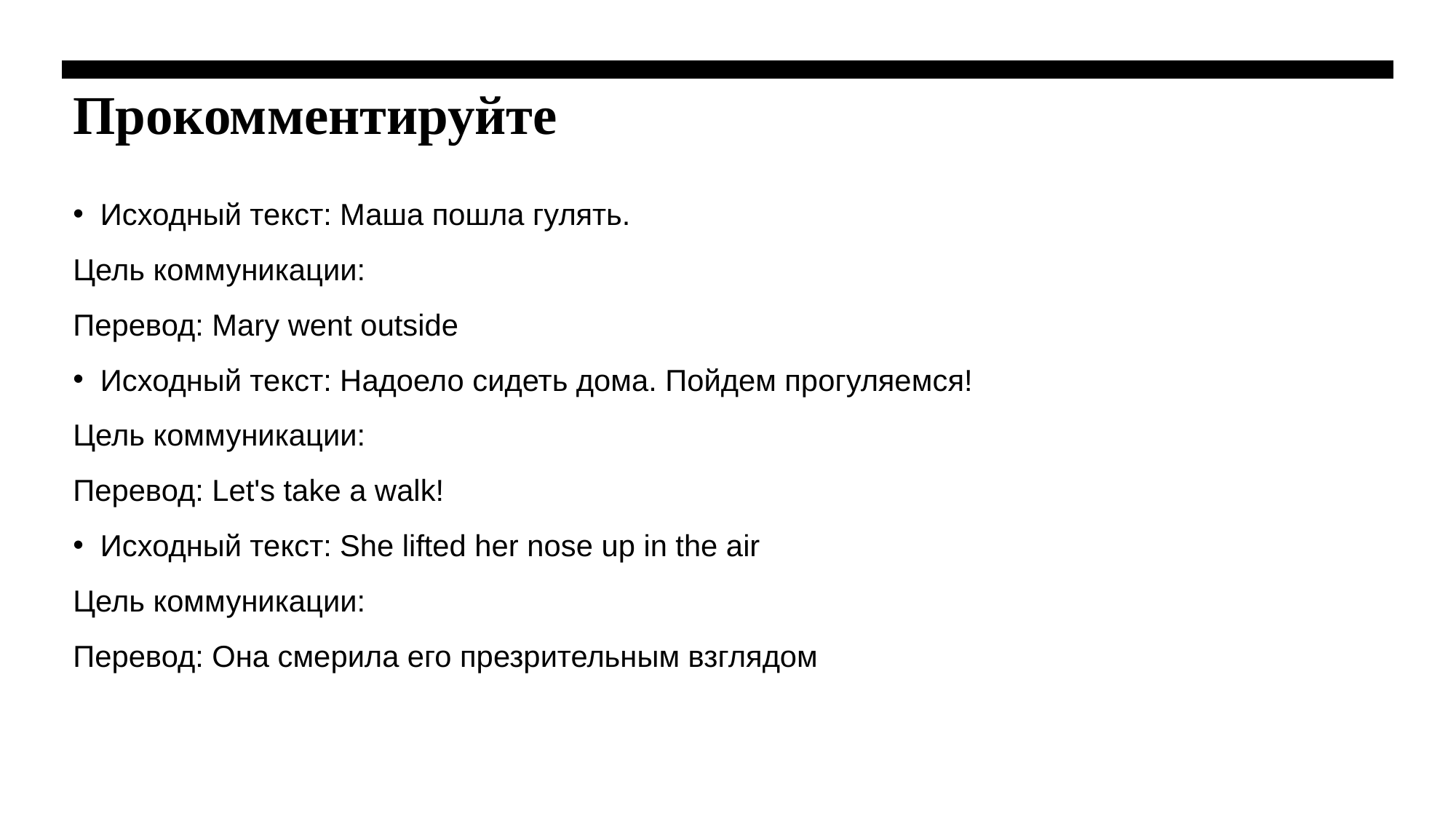

# Прокомментируйте
Исходный текст: Маша пошла гулять.
Цель коммуникации:
Перевод: Mary went outside
Исходный текст: Надоело сидеть дома. Пойдем прогуляемся!
Цель коммуникации:
Перевод: Let's take a walk!
Исходный текст: She lifted her nose up in the air
Цель коммуникации:
Перевод: Она смерила его презрительным взглядом